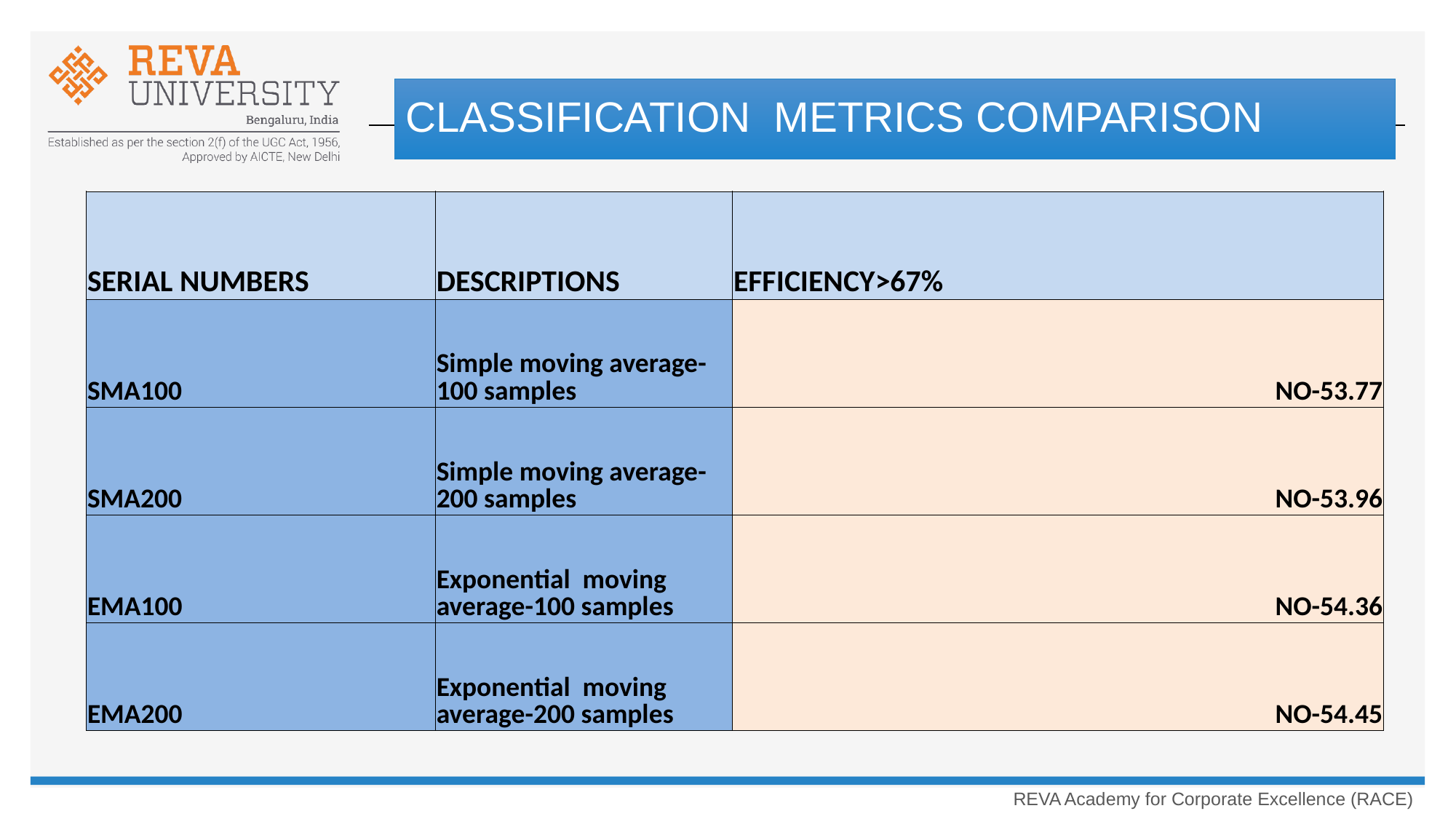

# CLASSIFICATION  METRICS COMPARISON
| SERIAL NUMBERS | DESCRIPTIONS | EFFICIENCY>67% |
| --- | --- | --- |
| SMA100 | Simple moving average-100 samples | NO-53.77 |
| SMA200 | Simple moving average-200 samples | NO-53.96 |
| EMA100 | Exponential moving average-100 samples | NO-54.36 |
| EMA200 | Exponential moving average-200 samples | NO-54.45 |